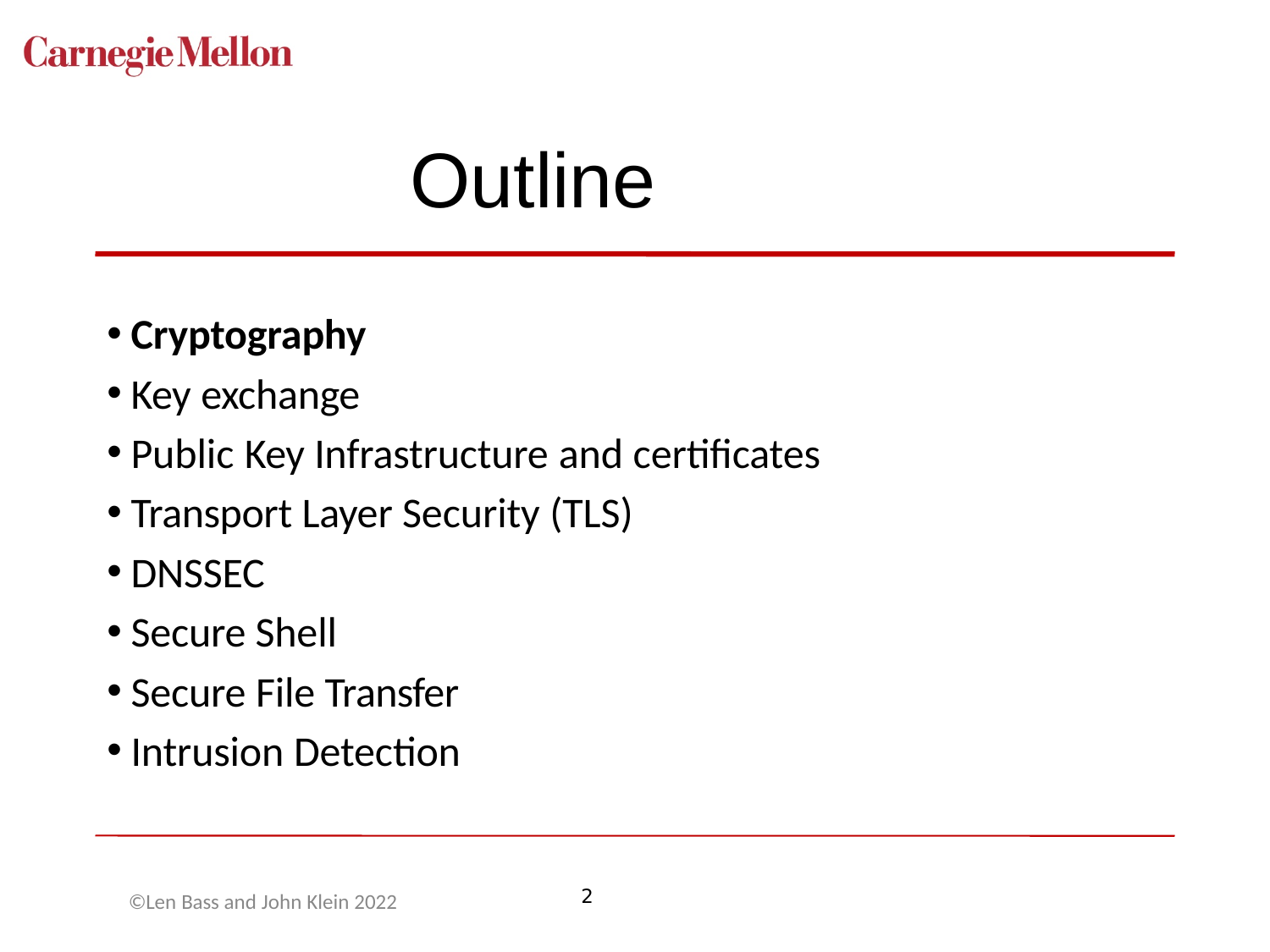

# Outline
Cryptography
Key exchange
Public Key Infrastructure and certificates
Transport Layer Security (TLS)
DNSSEC
Secure Shell
Secure File Transfer
Intrusion Detection
©Len Bass and John Klein 2022
2